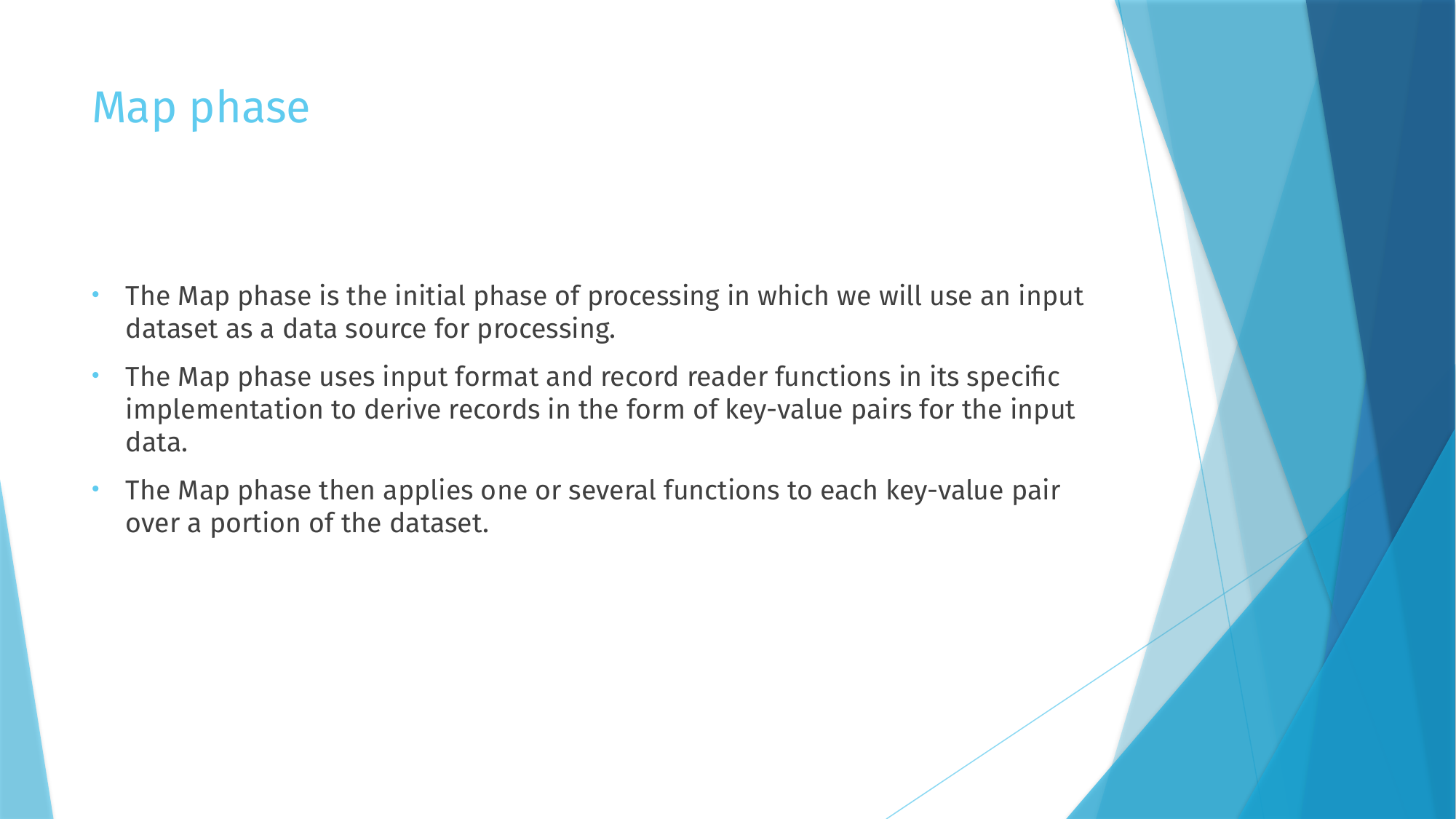

# Map phase
The Map phase is the initial phase of processing in which we will use an input dataset as a data source for processing.
The Map phase uses input format and record reader functions in its specific implementation to derive records in the form of key-value pairs for the input data.
The Map phase then applies one or several functions to each key-value pair over a portion of the dataset.